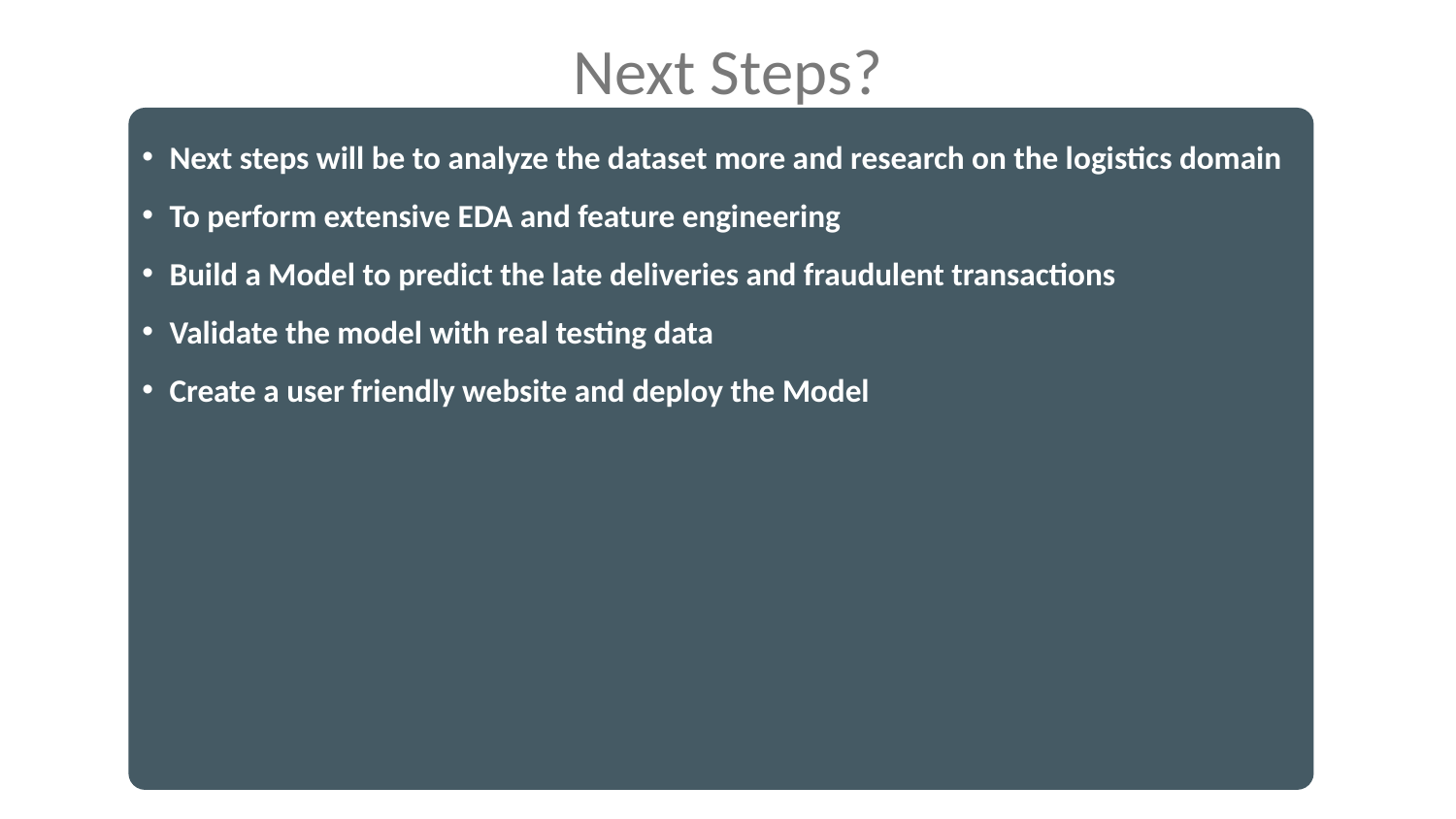

# Next Steps?

Next steps will be to analyze the dataset more and research on the logistics domain
To perform extensive EDA and feature engineering
Build a Model to predict the late deliveries and fraudulent transactions
Validate the model with real testing data
Create a user friendly website and deploy the Model